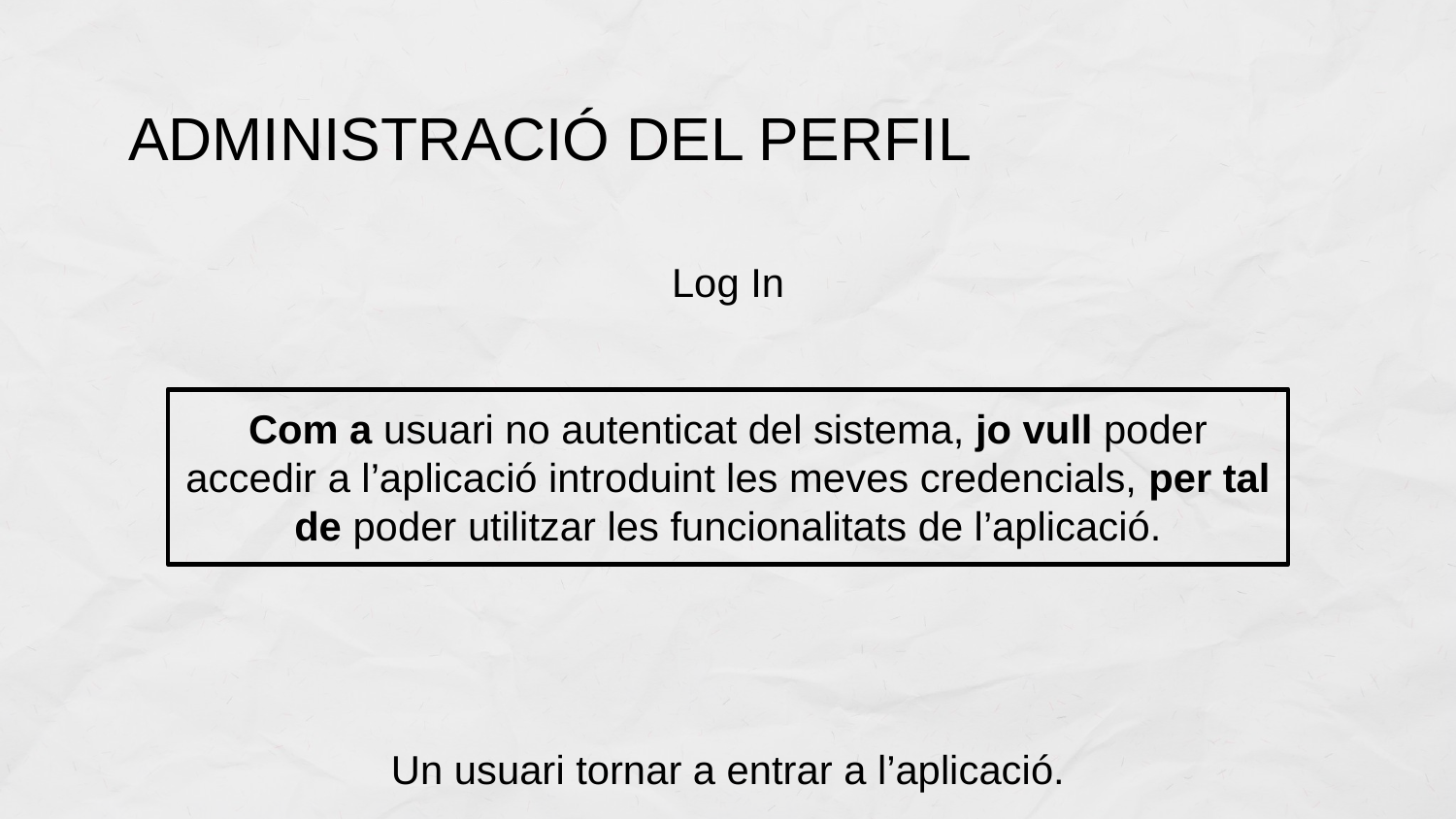

# ADMINISTRACIÓ DEL PERFIL
Log In
Com a usuari no autenticat del sistema, jo vull poder accedir a l’aplicació introduint les meves credencials, per tal de poder utilitzar les funcionalitats de l’aplicació.
Un usuari tornar a entrar a l’aplicació.